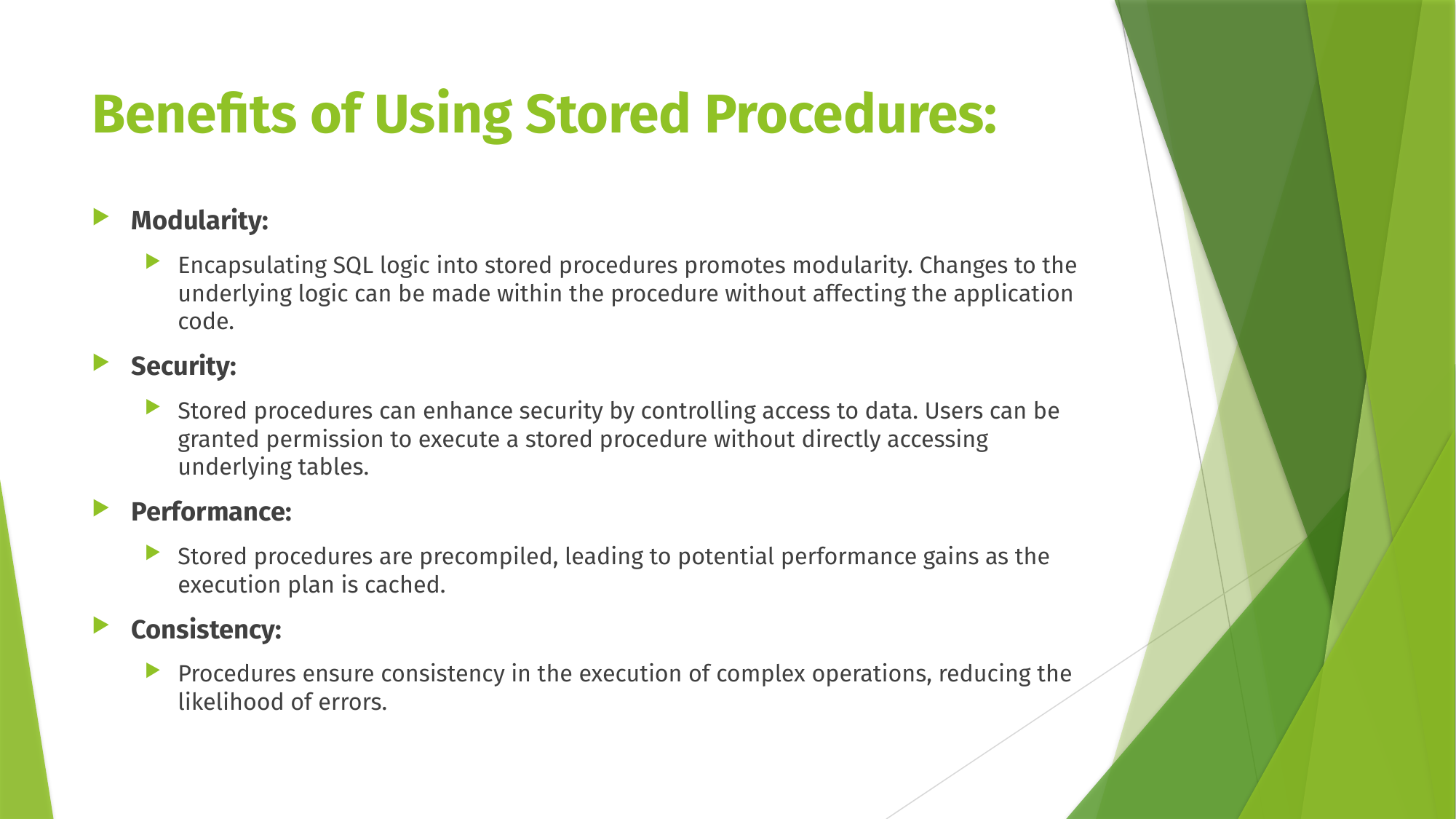

# Benefits of Using Stored Procedures:
Modularity:
Encapsulating SQL logic into stored procedures promotes modularity. Changes to the underlying logic can be made within the procedure without affecting the application code.
Security:
Stored procedures can enhance security by controlling access to data. Users can be granted permission to execute a stored procedure without directly accessing underlying tables.
Performance:
Stored procedures are precompiled, leading to potential performance gains as the execution plan is cached.
Consistency:
Procedures ensure consistency in the execution of complex operations, reducing the likelihood of errors.